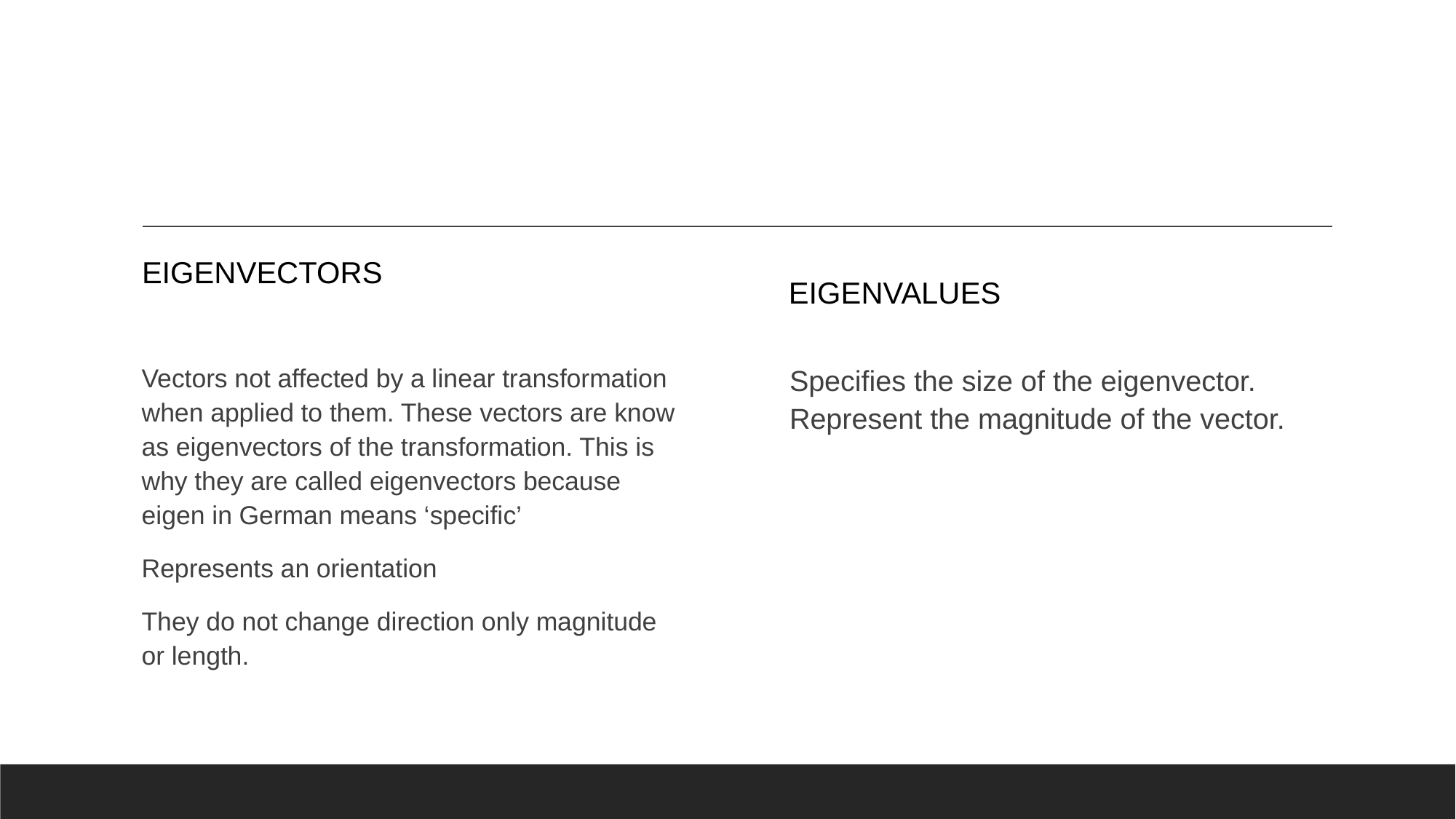

#
Eigenvectors
Eigenvalues
Specifies the size of the eigenvector. Represent the magnitude of the vector.
Vectors not affected by a linear transformation when applied to them. These vectors are know as eigenvectors of the transformation. This is why they are called eigenvectors because eigen in German means ‘specific’
Represents an orientation
They do not change direction only magnitude or length.